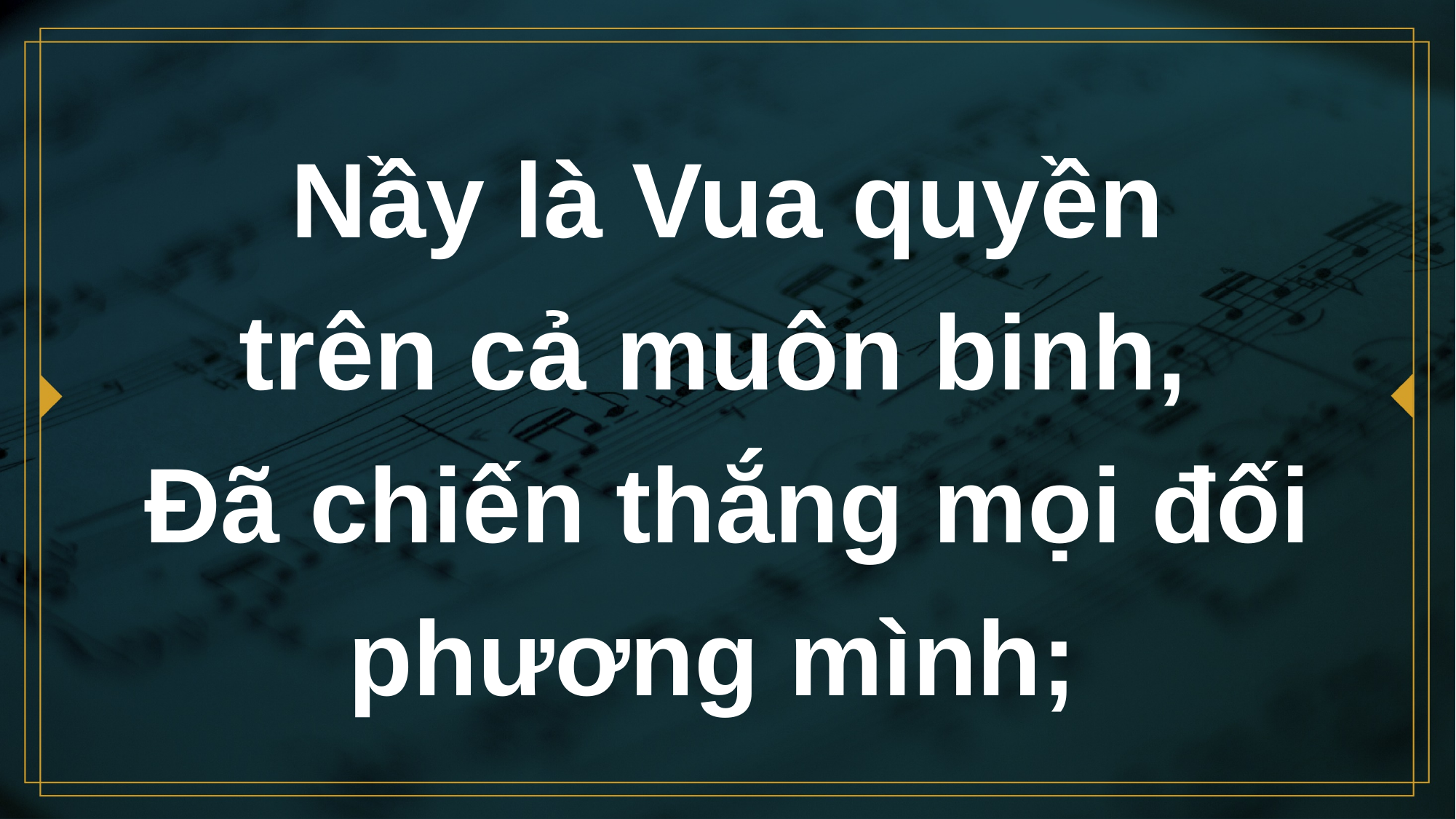

# Nầy là Vua quyền trên cả muôn binh, Đã chiến thắng mọi đối phương mình;